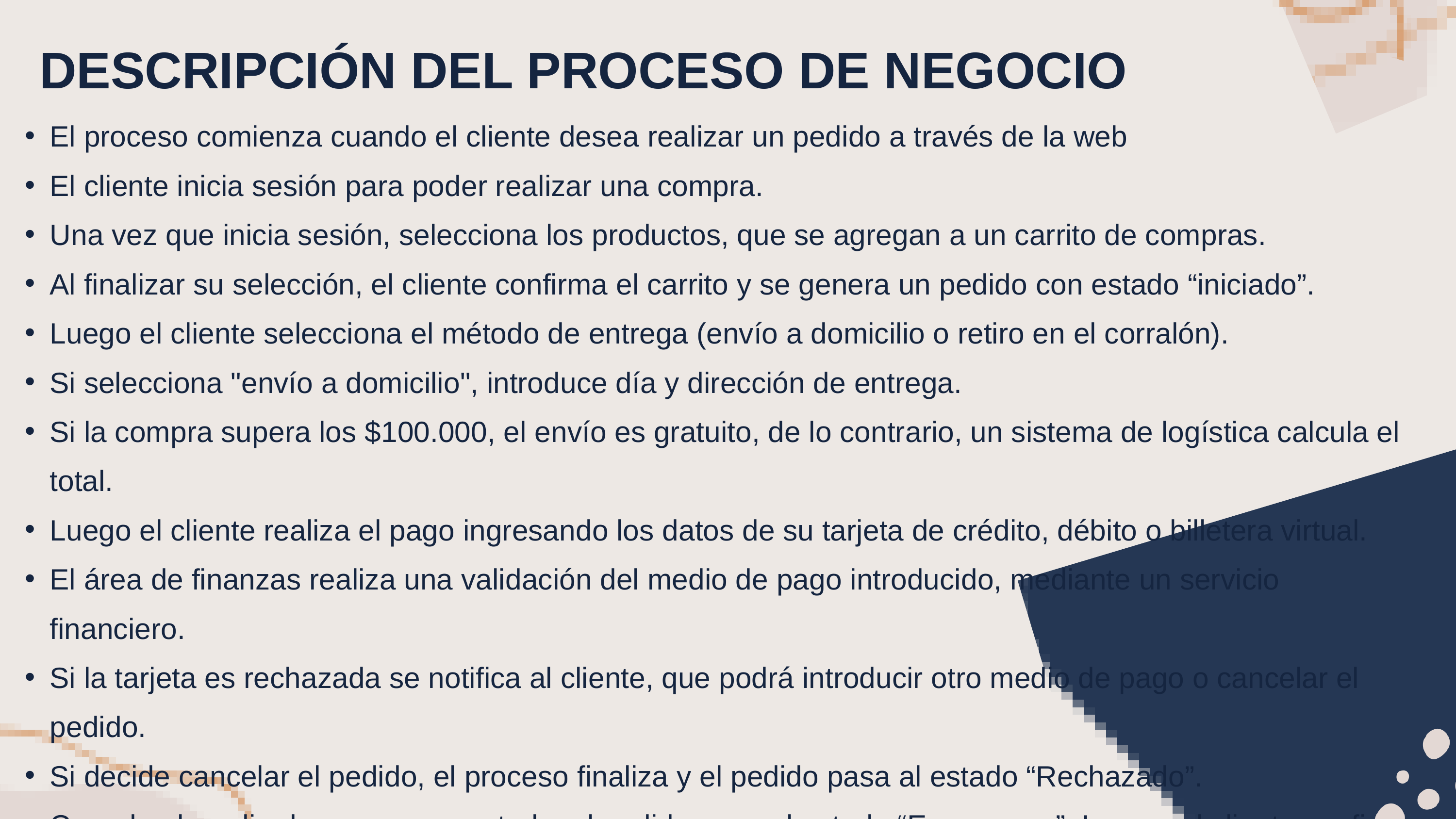

DESCRIPCIÓN DEL PROCESO DE NEGOCIO
El proceso comienza cuando el cliente desea realizar un pedido a través de la web
El cliente inicia sesión para poder realizar una compra.
Una vez que inicia sesión, selecciona los productos, que se agregan a un carrito de compras.
Al finalizar su selección, el cliente confirma el carrito y se genera un pedido con estado “iniciado”.
Luego el cliente selecciona el método de entrega (envío a domicilio o retiro en el corralón).
Si selecciona "envío a domicilio", introduce día y dirección de entrega.
Si la compra supera los $100.000, el envío es gratuito, de lo contrario, un sistema de logística calcula el total.
Luego el cliente realiza el pago ingresando los datos de su tarjeta de crédito, débito o billetera virtual.
El área de finanzas realiza una validación del medio de pago introducido, mediante un servicio financiero.
Si la tarjeta es rechazada se notifica al cliente, que podrá introducir otro medio de pago o cancelar el pedido.
Si decide cancelar el pedido, el proceso finaliza y el pedido pasa al estado “Rechazado”.
Cuando el medio de pago es aceptado, el pedido pasa al estado “En proceso”. Luego, el cliente confirma el pedido.